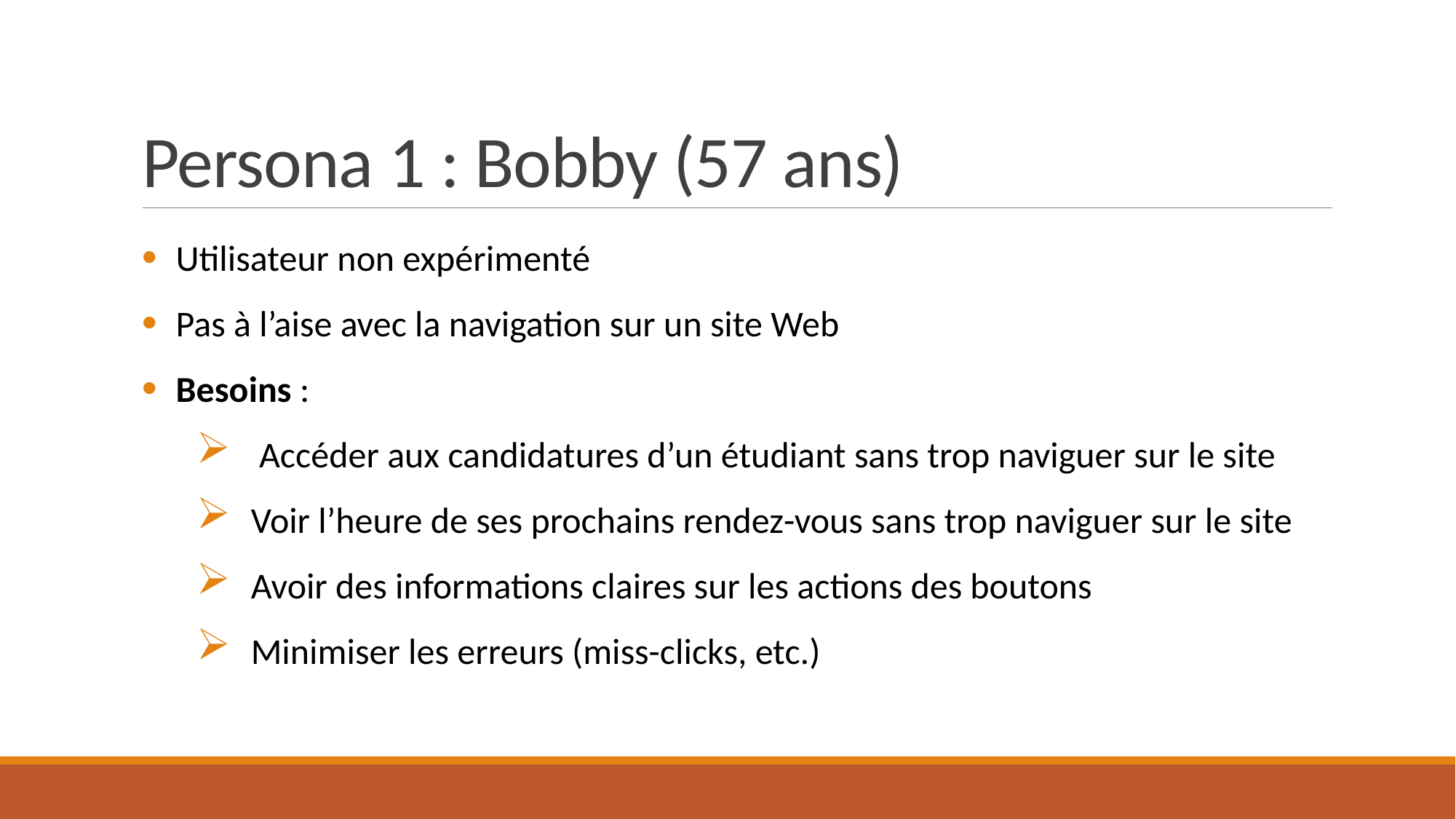

# Persona 1 : Bobby (57 ans)
Utilisateur non expérimenté
Pas à l’aise avec la navigation sur un site Web
Besoins :
 Accéder aux candidatures d’un étudiant sans trop naviguer sur le site
Voir l’heure de ses prochains rendez-vous sans trop naviguer sur le site
Avoir des informations claires sur les actions des boutons
Minimiser les erreurs (miss-clicks, etc.)